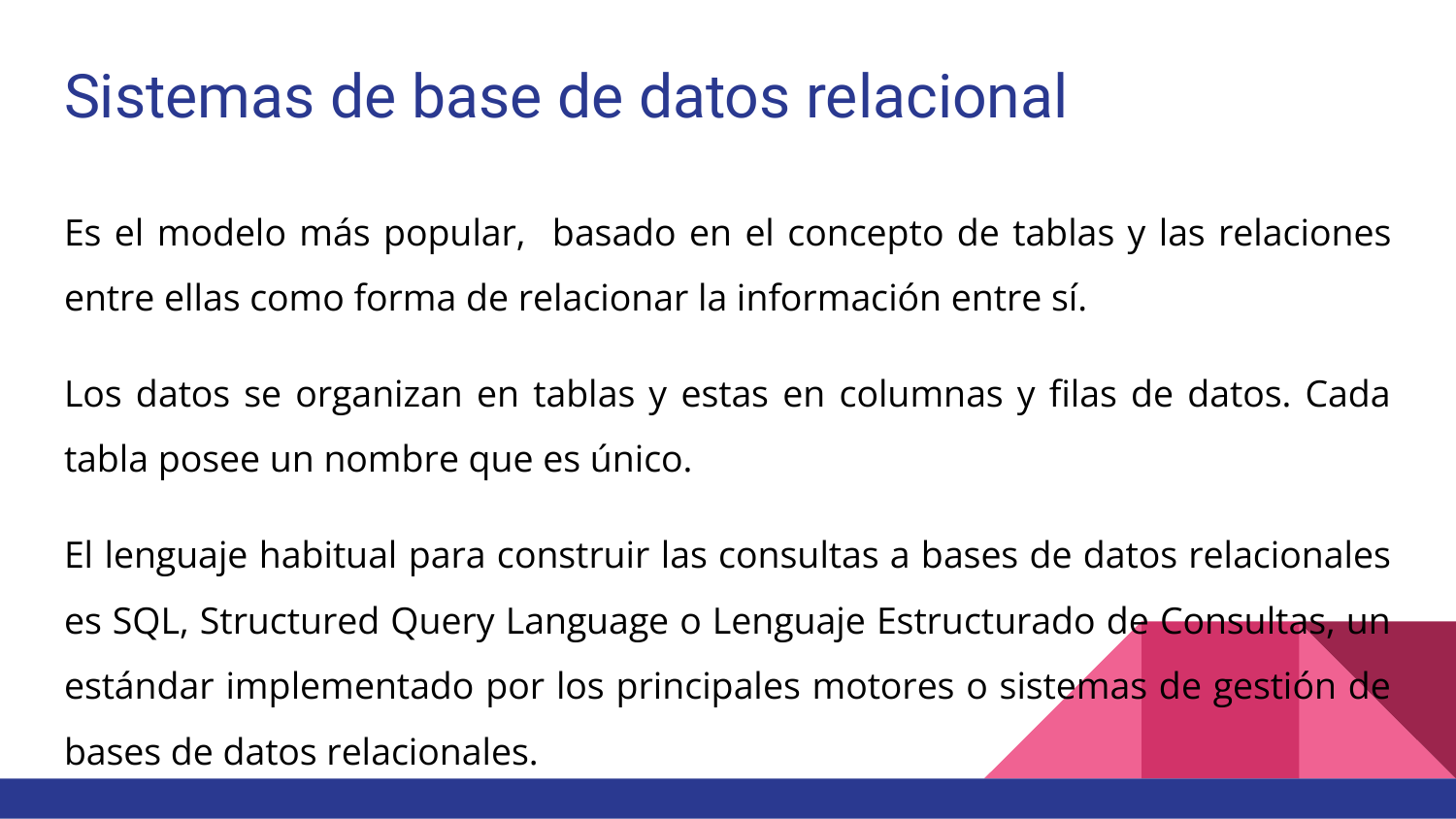

# Sistemas de base de datos relacional
Es el modelo más popular,  basado en el concepto de tablas y las relaciones entre ellas como forma de relacionar la información entre sí.
Los datos se organizan en tablas y estas en columnas y filas de datos. Cada tabla posee un nombre que es único.
El lenguaje habitual para construir las consultas a bases de datos relacionales es SQL, Structured Query Language o Lenguaje Estructurado de Consultas, un estándar implementado por los principales motores o sistemas de gestión de bases de datos relacionales.